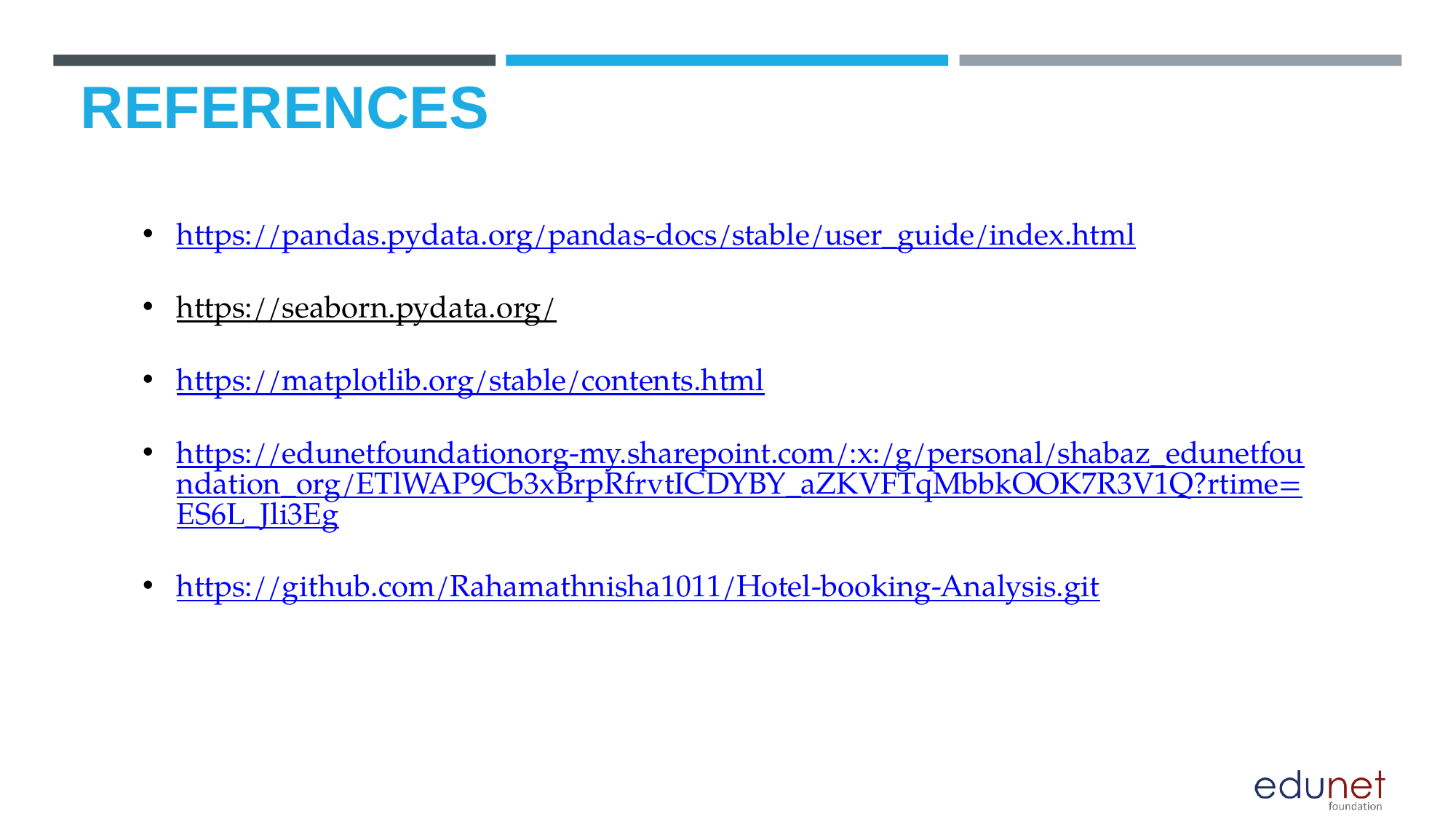

# REFERENCES
https://pandas.pydata.org/pandas-docs/stable/user_guide/index.html

https://seaborn.pydata.org/

https://matplotlib.org/stable/contents.html

https://edunetfoundationorg-my.sharepoint.com/:x:/g/personal/shabaz_edunetfoundation_org/ETlWAP9Cb3xBrpRfrvtICDYBY_aZKVFTqMbbkOOK7R3V1Q?rtime=ES6L_Jli3Eg

https://github.com/Rahamathnisha1011/Hotel-booking-Analysis.git